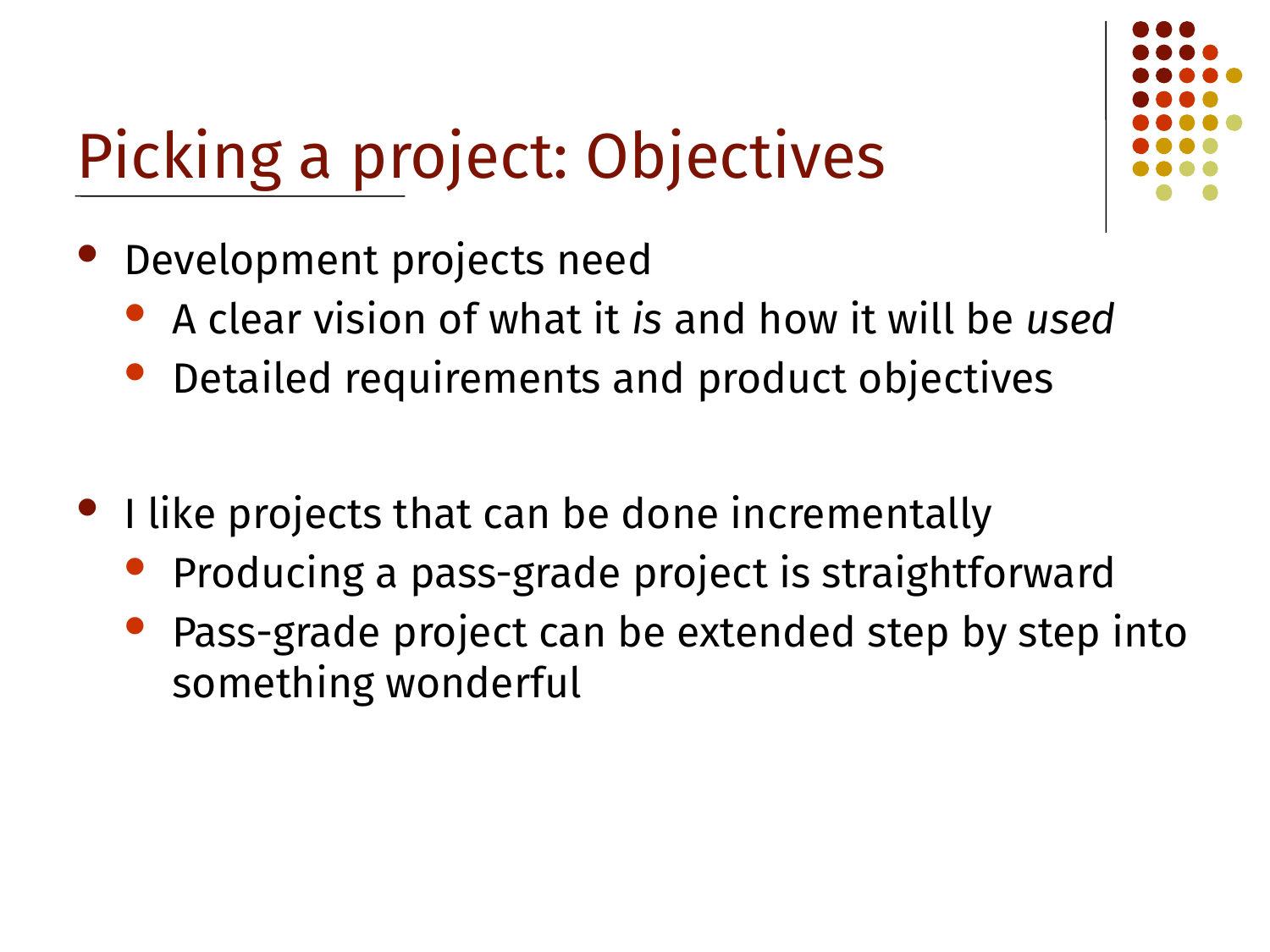

# Picking a project: Objectives
Development projects need
A clear vision of what it is and how it will be used
Detailed requirements and product objectives

I like projects that can be done incrementally
Producing a pass-grade project is straightforward
Pass-grade project can be extended step by step into something wonderful